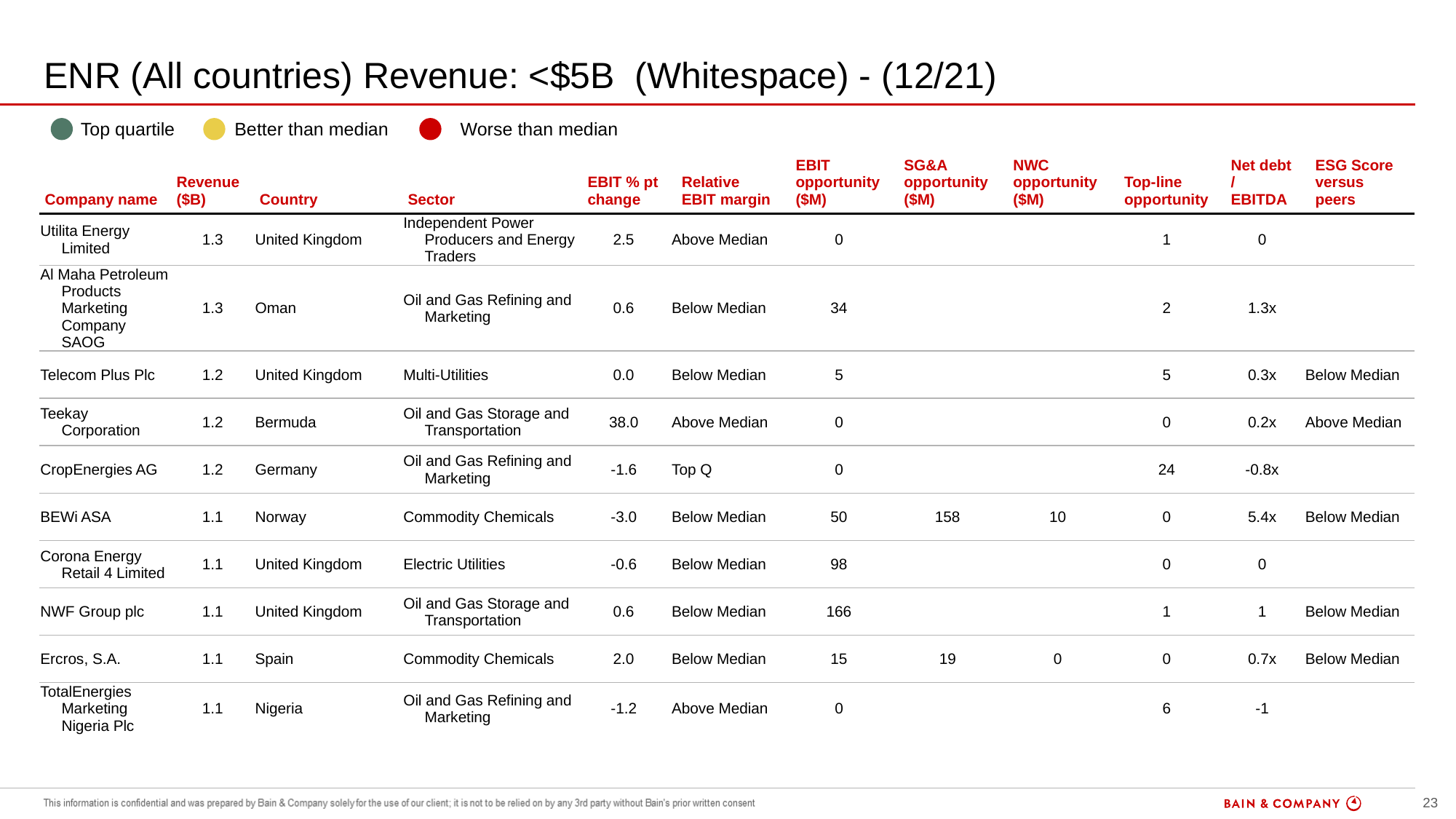

# ENR (All countries) Revenue: <$5B  (Whitespace) - (12/21)
|  | Top quartile |  | Better than median |  | Worse than median |
| --- | --- | --- | --- | --- | --- |
| Company name | Revenue ($B) | Country | Sector | EBIT % pt change | Relative EBIT margin | EBIT opportunity ($M) | SG&A opportunity ($M) | NWC opportunity ($M) | Top-line opportunity | Net debt / EBITDA | ESG Score versus peers |
| --- | --- | --- | --- | --- | --- | --- | --- | --- | --- | --- | --- |
| Utilita Energy Limited | 1.3 | United Kingdom | Independent Power Producers and Energy Traders | 2.5 | Above Median | 0 |  |  | 1 | 0 |  |
| Al Maha Petroleum Products Marketing Company SAOG | 1.3 | Oman | Oil and Gas Refining and Marketing | 0.6 | Below Median | 34 |  |  | 2 | 1.3x |  |
| Telecom Plus Plc | 1.2 | United Kingdom | Multi-Utilities | 0.0 | Below Median | 5 |  |  | 5 | 0.3x | Below Median |
| Teekay Corporation | 1.2 | Bermuda | Oil and Gas Storage and Transportation | 38.0 | Above Median | 0 |  |  | 0 | 0.2x | Above Median |
| CropEnergies AG | 1.2 | Germany | Oil and Gas Refining and Marketing | -1.6 | Top Q | 0 |  |  | 24 | -0.8x |  |
| BEWi ASA | 1.1 | Norway | Commodity Chemicals | -3.0 | Below Median | 50 | 158 | 10 | 0 | 5.4x | Below Median |
| Corona Energy Retail 4 Limited | 1.1 | United Kingdom | Electric Utilities | -0.6 | Below Median | 98 |  |  | 0 | 0 |  |
| NWF Group plc | 1.1 | United Kingdom | Oil and Gas Storage and Transportation | 0.6 | Below Median | 166 |  |  | 1 | 1 | Below Median |
| Ercros, S.A. | 1.1 | Spain | Commodity Chemicals | 2.0 | Below Median | 15 | 19 | 0 | 0 | 0.7x | Below Median |
| TotalEnergies Marketing Nigeria Plc | 1.1 | Nigeria | Oil and Gas Refining and Marketing | -1.2 | Above Median | 0 |  |  | 6 | -1 |  |